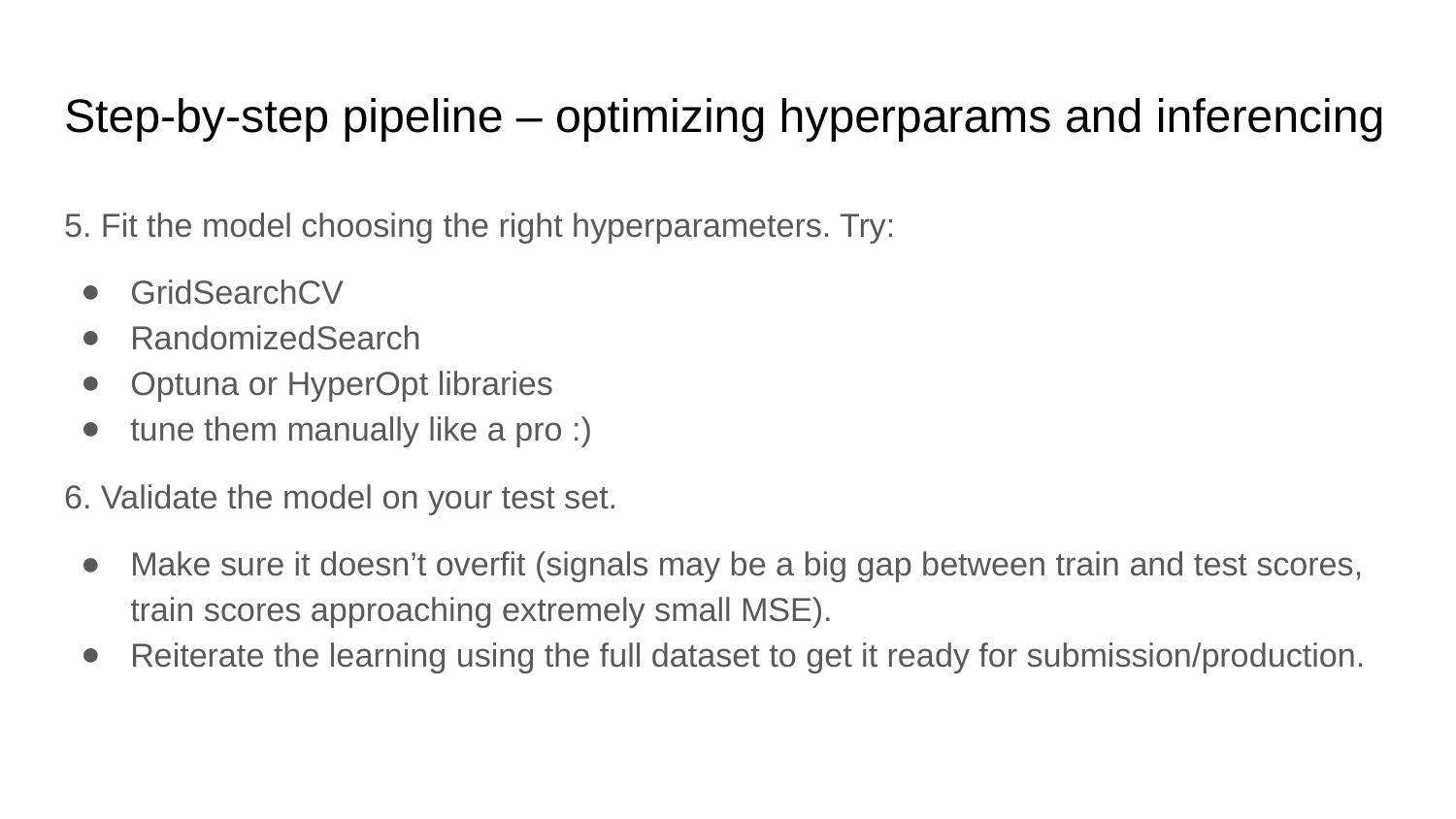

# Step-by-step pipeline – optimizing hyperparams and inferencing
5. Fit the model choosing the right hyperparameters. Try:
GridSearchCV
RandomizedSearch
Optuna or HyperOpt libraries
tune them manually like a pro :)
6. Validate the model on your test set.
Make sure it doesn’t overfit (signals may be a big gap between train and test scores, train scores approaching extremely small MSE).
Reiterate the learning using the full dataset to get it ready for submission/production.